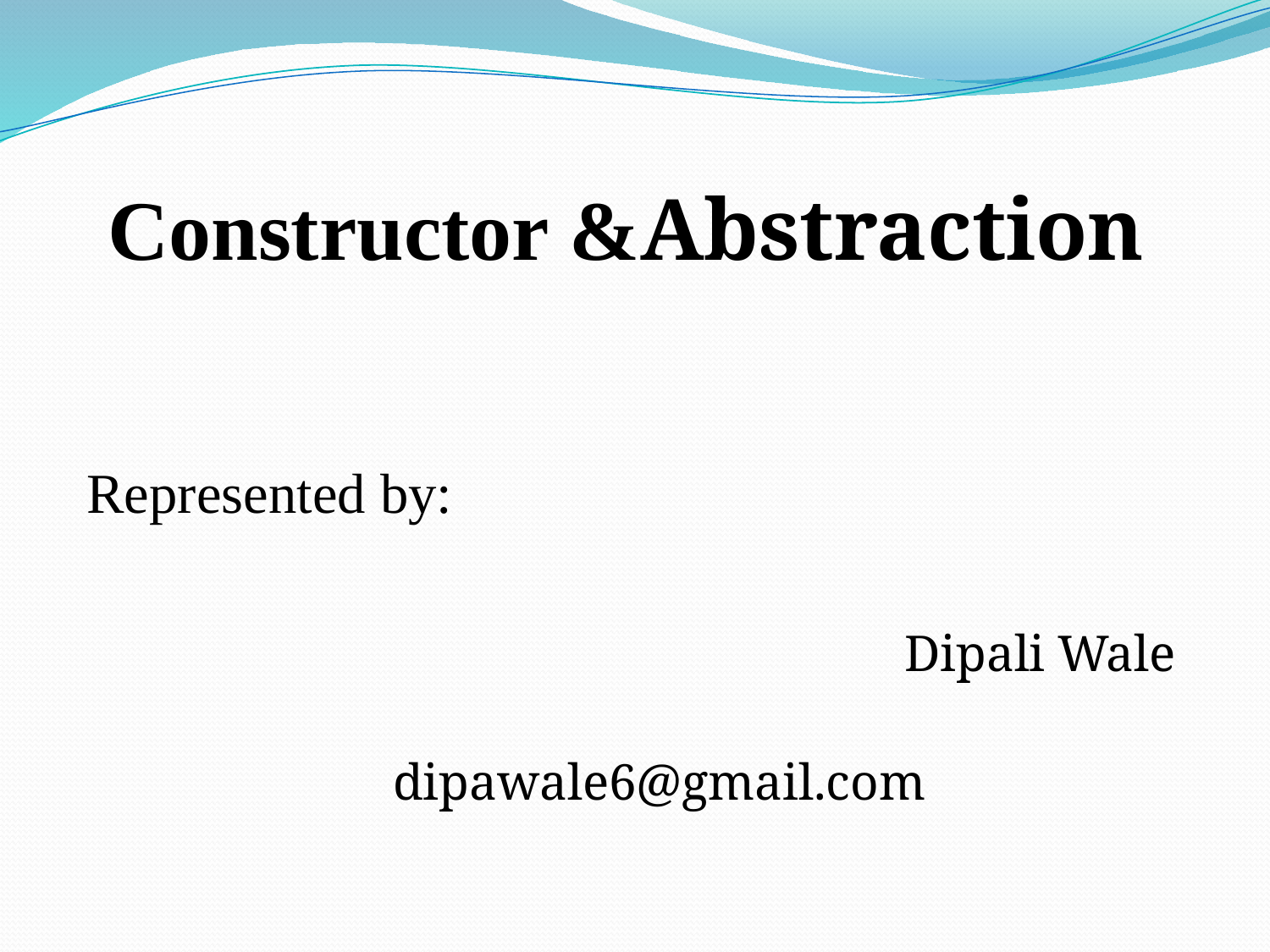

#
   Constructor &Abstraction

							Dipali Wale
						dipawale6@gmail.com
Represented by: